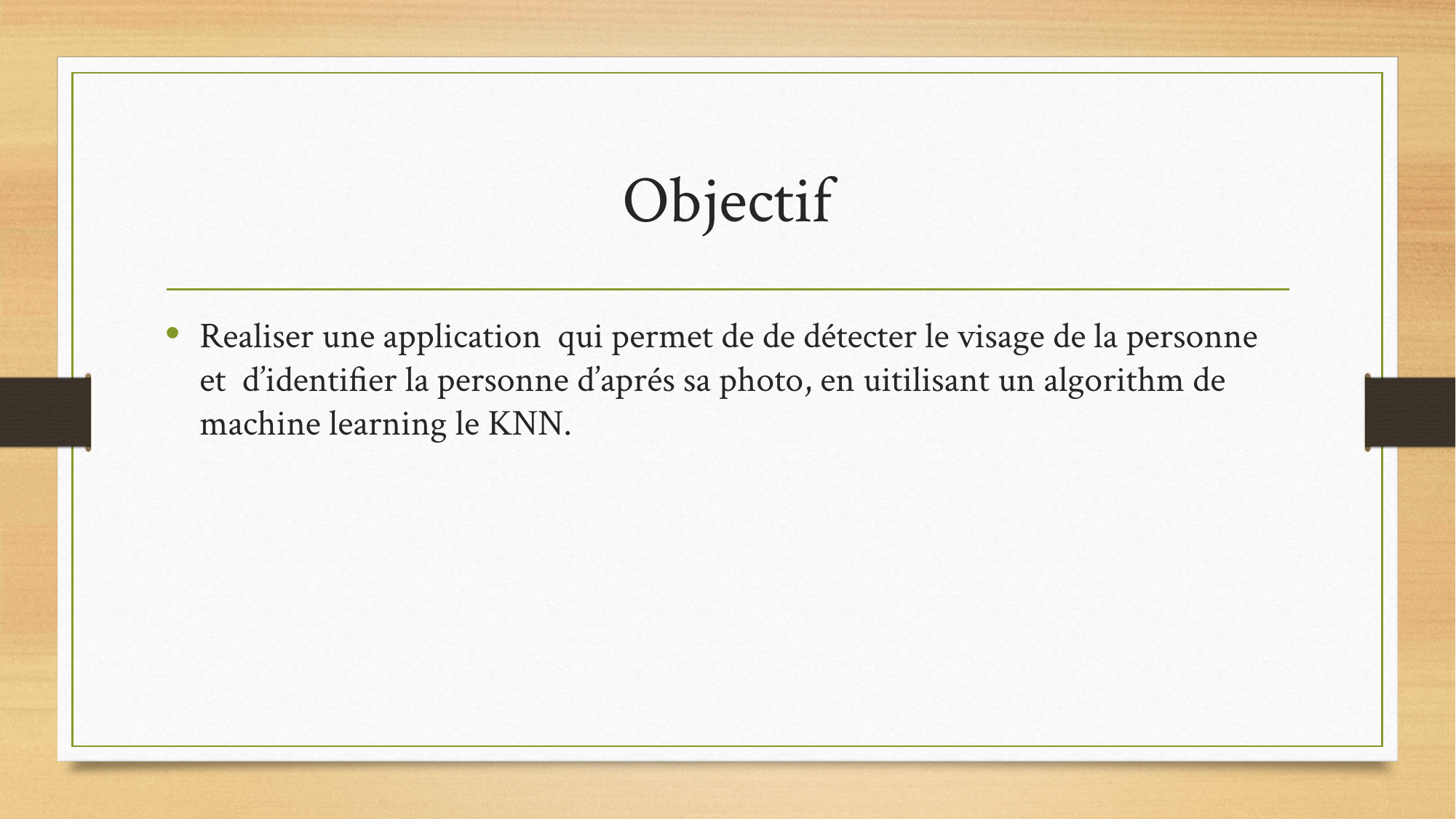

# Objectif
Realiser une application  qui permet de de détecter le visage de la personne et  d’identifier la personne d’aprés sa photo, en uitilisant un algorithm de machine learning le KNN.